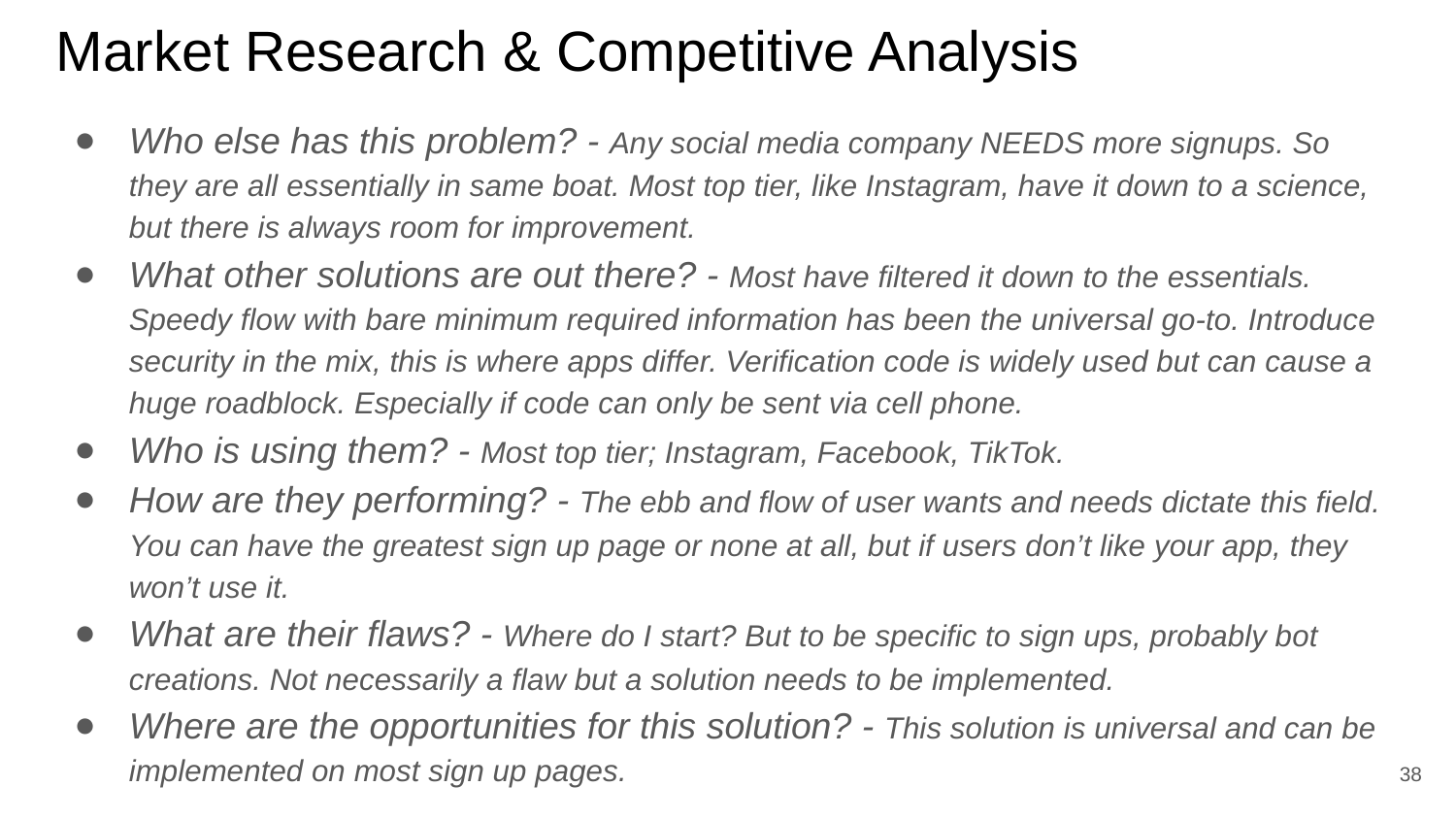

# Market Research & Competitive Analysis
Who else has this problem? - Any social media company NEEDS more signups. So they are all essentially in same boat. Most top tier, like Instagram, have it down to a science, but there is always room for improvement.
What other solutions are out there? - Most have filtered it down to the essentials. Speedy flow with bare minimum required information has been the universal go-to. Introduce security in the mix, this is where apps differ. Verification code is widely used but can cause a huge roadblock. Especially if code can only be sent via cell phone.
Who is using them? - Most top tier; Instagram, Facebook, TikTok.
How are they performing? - The ebb and flow of user wants and needs dictate this field. You can have the greatest sign up page or none at all, but if users don’t like your app, they won’t use it.
What are their flaws? - Where do I start? But to be specific to sign ups, probably bot creations. Not necessarily a flaw but a solution needs to be implemented.
Where are the opportunities for this solution? - This solution is universal and can be implemented on most sign up pages.
38